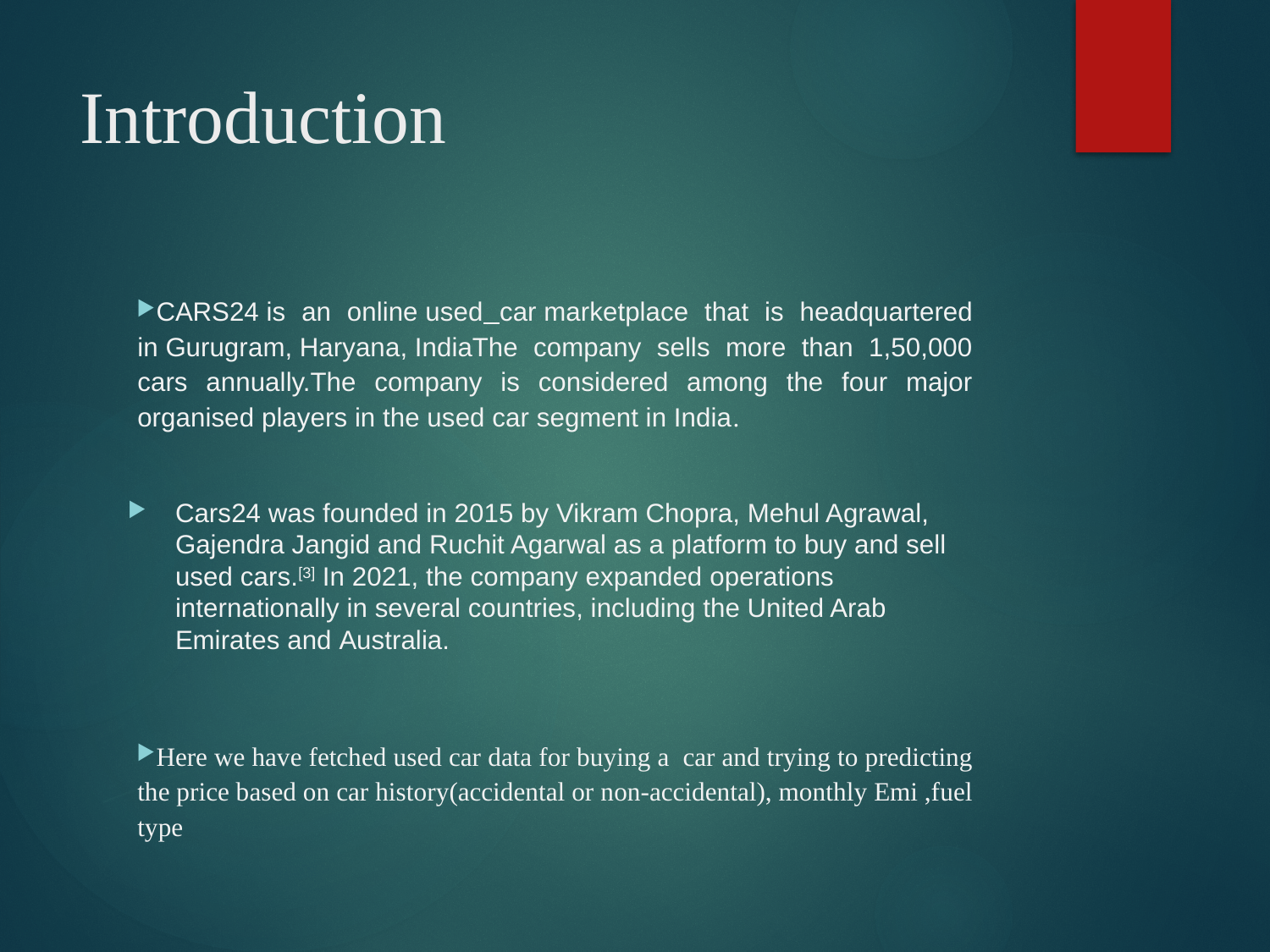

# Introduction
CARS24 is an online used car marketplace that is headquartered in Gurugram, Haryana, IndiaThe company sells more than 1,50,000 cars annually.The company is considered among the four major organised players in the used car segment in India.

Cars24 was founded in 2015 by Vikram Chopra, Mehul Agrawal, Gajendra Jangid and Ruchit Agarwal as a platform to buy and sell used cars.[3] In 2021, the company expanded operations internationally in several countries, including the United Arab Emirates and Australia.

Here we have fetched used car data for buying a  car and trying to predicting the price based on car history(accidental or non-accidental), monthly Emi ,fuel type